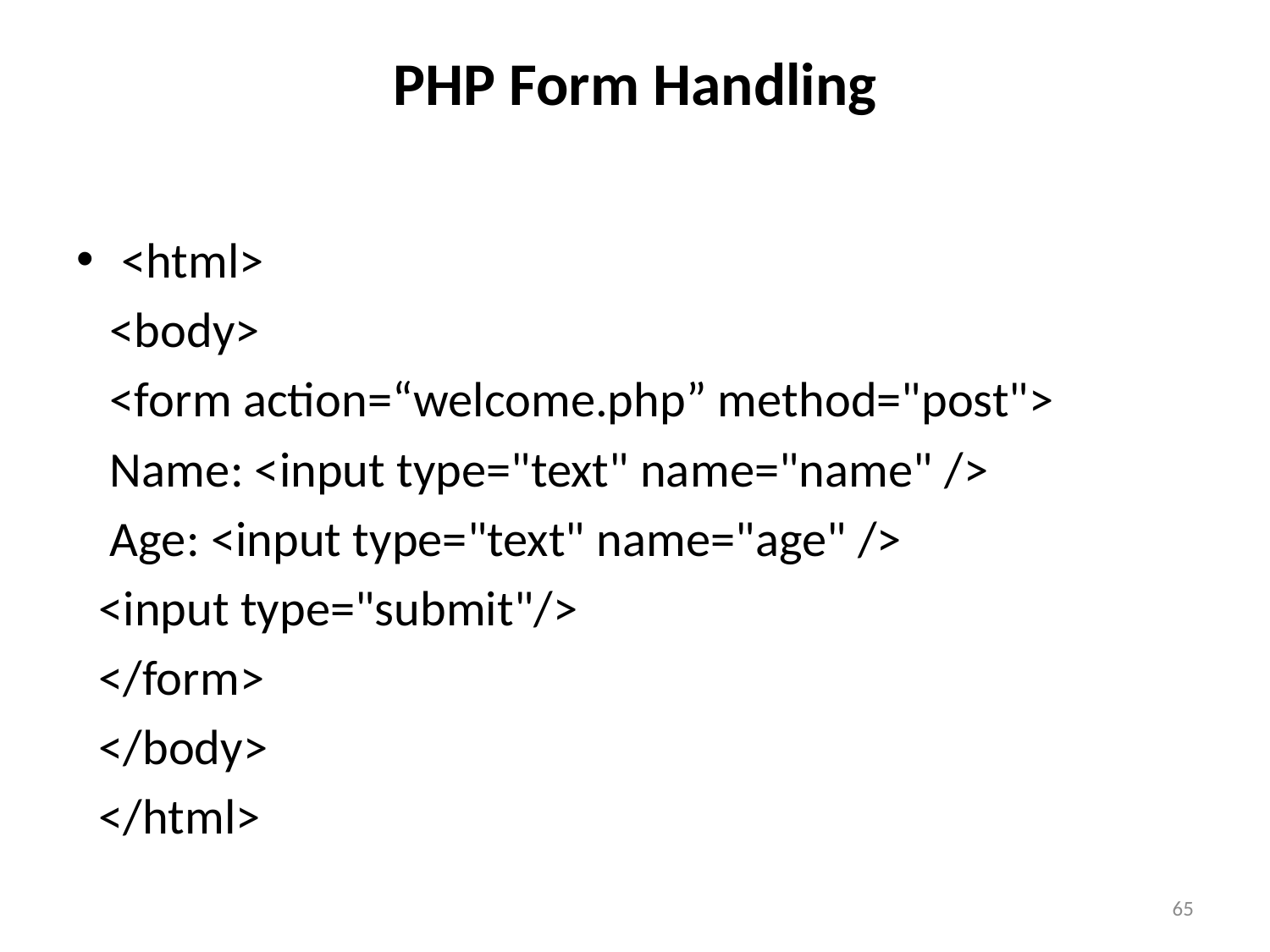

# PHP Form Handling
<html>
   <body>
   <form action=“welcome.php” method="post">
   Name: <input type="text" name="name" />
   Age: <input type="text" name="age" />
  <input type="submit"/>
  </form>
  </body>
  </html>
65